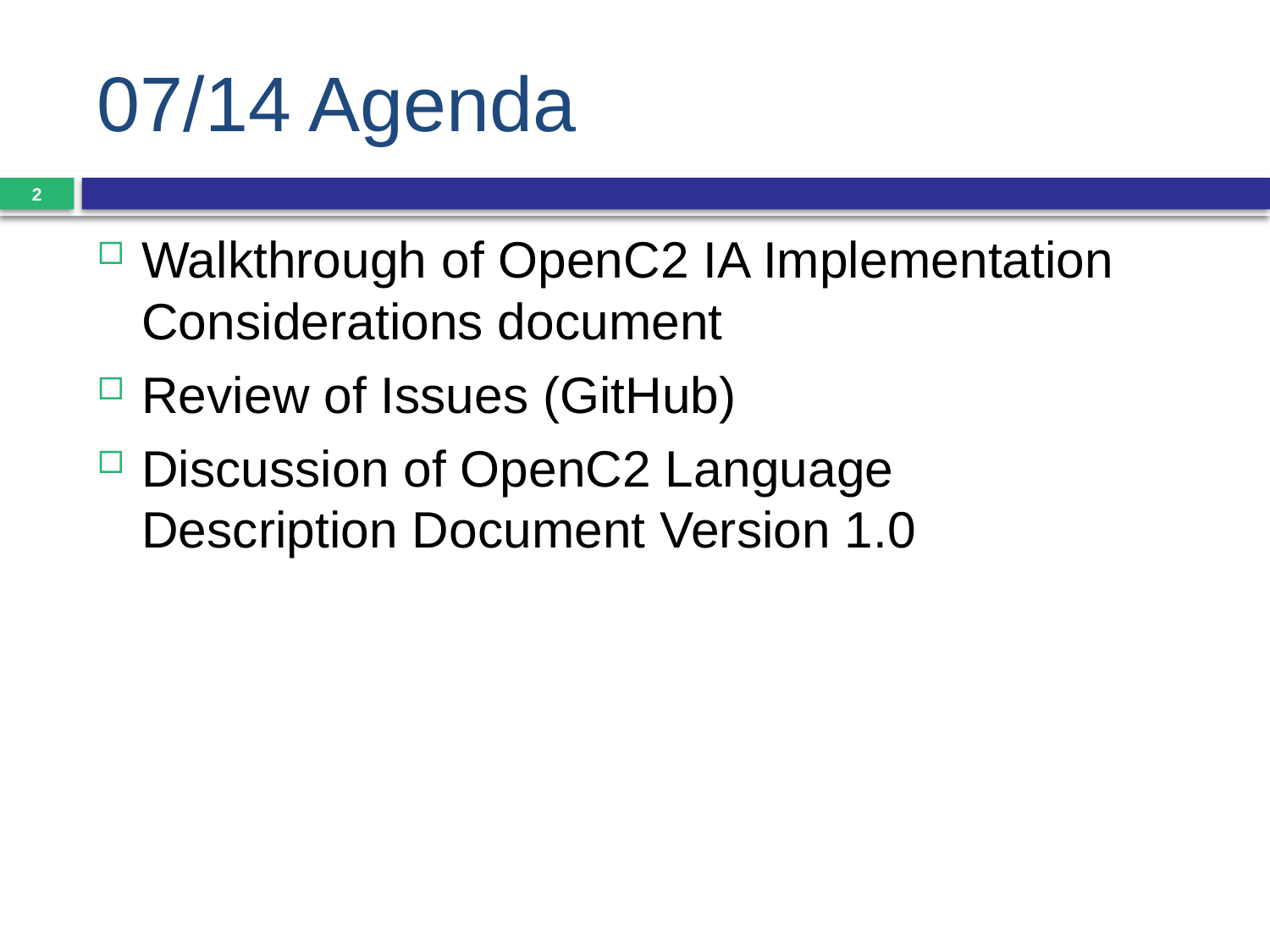

# 07/14 Agenda
2
Walkthrough of OpenC2 IA Implementation Considerations document
Review of Issues (GitHub)
Discussion of OpenC2 Language Description Document Version 1.0